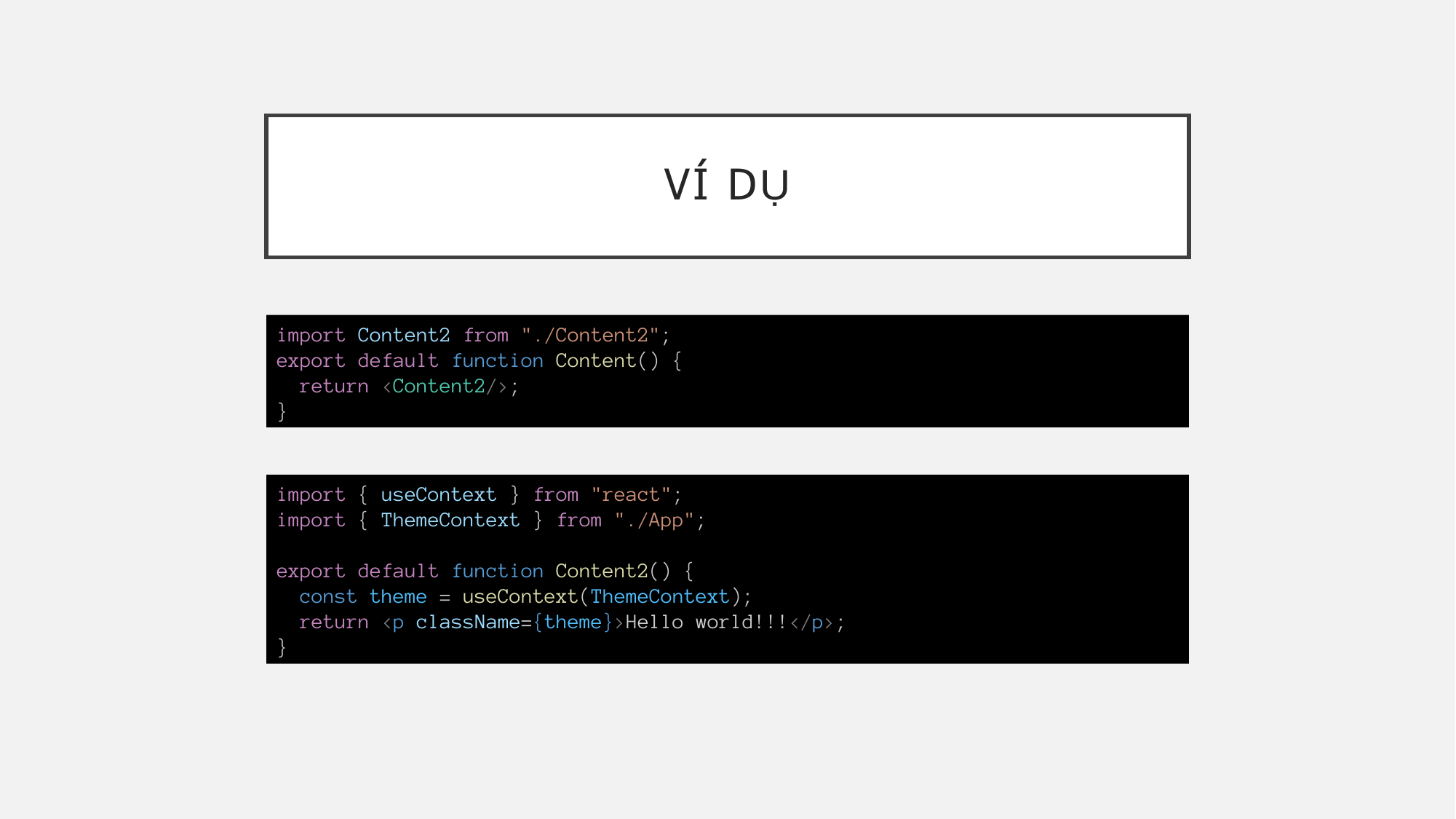

# Ví dụ

import Content2 from "./Content2";
export default function Content() {
  return <Content2/>;
}
import { useContext } from "react";
import { ThemeContext } from "./App";

export default function Content2() {
  const theme = useContext(ThemeContext);
  return <p className={theme}>Hello world!!!</p>;
}